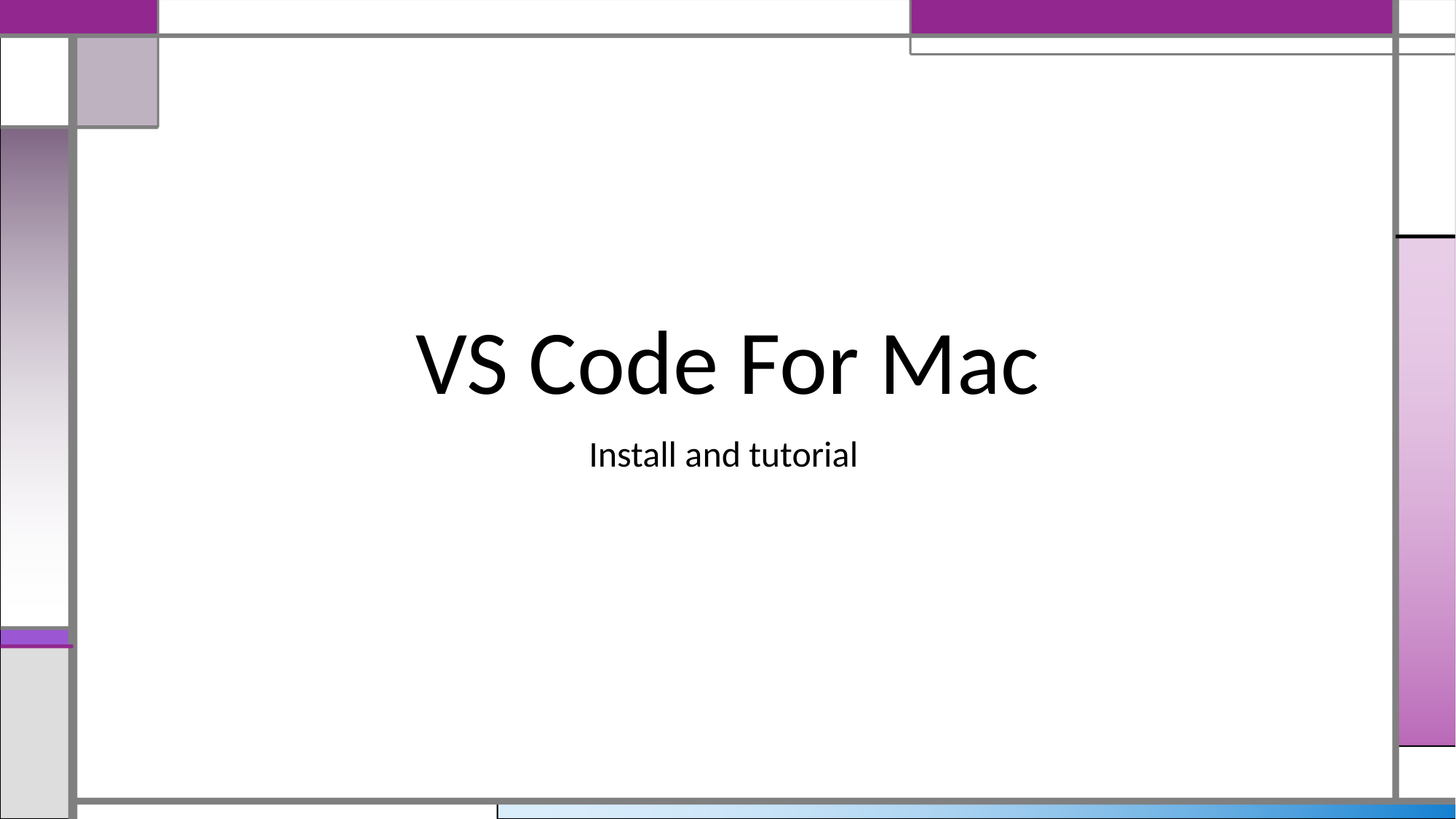

# VS Code For Mac
Install and tutorial